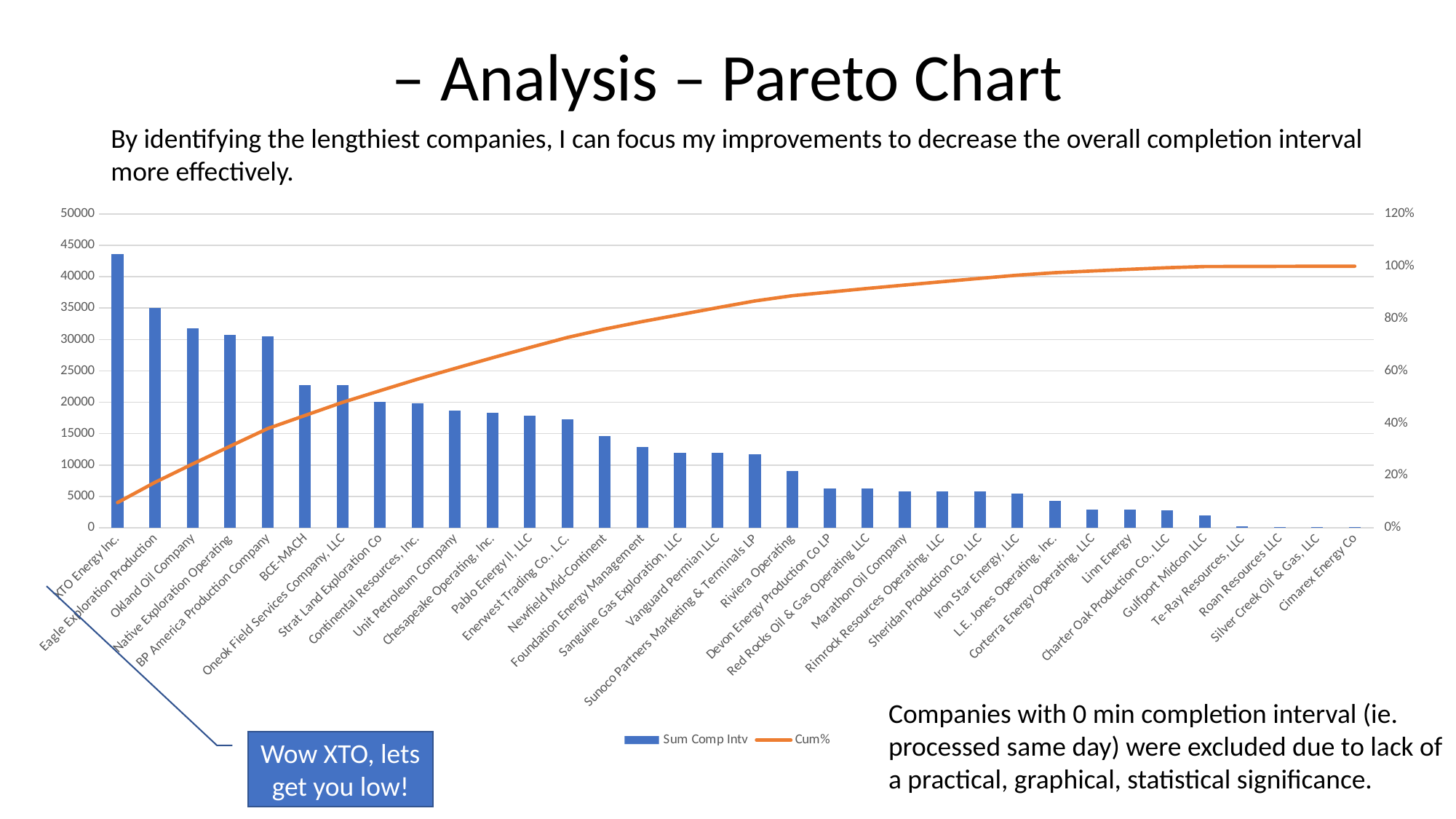

# – Analysis – Pareto Chart
By identifying the lengthiest companies, I can focus my improvements to decrease the overall completion interval more effectively.

### Chart

| Category | Sum Comp Intv | Cum% |
|---|---|---|
| XTO Energy Inc. | 43649.0 | 0.09650666607707445 |
| Eagle Exploration Production | 34998.0 | 0.1738862234407128 |
| Okland Oil Company | 31759.0 | 0.2441044462623538 |
| Native Exploration Operating | 30685.0 | 0.3119480864047403 |
| BP America Production Company | 30469.0 | 0.3793141568462712 |
| BCE-MACH | 22702.0 | 0.4295076167945345 |
| Oneok Field Services Company, LLC | 22702.0 | 0.47970107674279777 |
| Strat Land Exploration Co | 20124.0 | 0.5241946538725154 |
| Continental Resources, Inc. | 19883.0 | 0.5681553870304451 |
| Unit Petroleum Company | 18684.0 | 0.6094651661544584 |
| Chesapeake Operating, Inc. | 18352.0 | 0.65004090296049 |
| Pablo Energy II, LLC | 17862.0 | 0.6895332640562472 |
| Enerwest Trading Co., L.C. | 17286.0 | 0.7277521059497225 |
| Newfield Mid-Continent | 14567.0 | 0.7599593181365938 |
| Foundation Energy Management | 12924.0 | 0.7885339052377899 |
| Sanguine Gas Exploration, LLC | 11972.0 | 0.8150036481018815 |
| Vanguard Permian LLC | 11972.0 | 0.8414733909659732 |
| Sunoco Partners Marketing & Terminals LP | 11674.0 | 0.867284264520551 |
| Riviera Operating | 9073.0 | 0.8873444029273254 |
| Devon Energy Production Co LP | 6300.0 | 0.9012735192022817 |
| Red Rocks Oil & Gas Operating LLC | 6251.0 | 0.9150942979062107 |
| Marathon Oil Company | 5854.0 | 0.9280373211877335 |
| Rimrock Resources Operating, LLC | 5775.0 | 0.9408056777731102 |
| Sheridan Production Co, LLC | 5767.0 | 0.9535563465917885 |
| Iron Star Energy, LLC | 5487.0 | 0.9656879435760243 |
| L.E. Jones Operating, Inc. | 4290.0 | 0.9751730084680184 |
| Corterra Energy Operating, LLC | 2956.0 | 0.9817086382630613 |
| Linn Energy | 2882.0 | 0.9880806562161445 |
| Charter Oak Production Co., LLC | 2773.0 | 0.9942116783479625 |
| Gulfport Midcon LLC | 1974.0 | 0.9985761347807822 |
| Te-Ray Resources, LLC | 180.0 | 0.9989741095314952 |
| Roan Resources LLC | 173.0 | 0.9993566074863472 |
| Silver Creek Oil & Gas, LLC | 173.0 | 0.9997391054411993 |
| Cimarex Energy Co | 118.0 | 1.0 |
Companies with 0 min completion interval (ie. processed same day) were excluded due to lack of a practical, graphical, statistical significance.
Wow XTO, lets get you low!